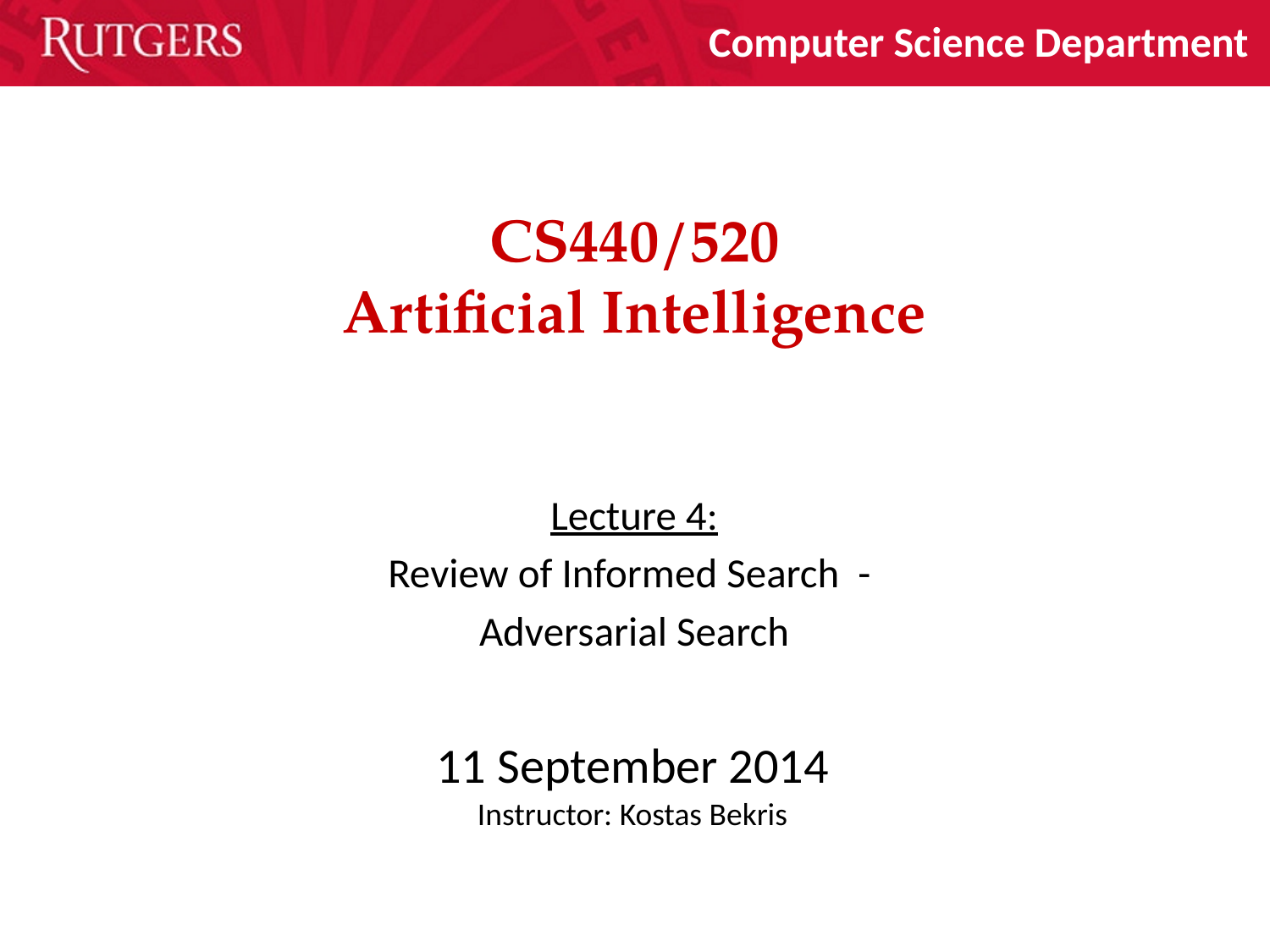

Computer Science Department
# CS440/520 Artificial Intelligence
Lecture 4:
Review of Informed Search  -
Adversarial Search
11 September 2014
Instructor: Kostas Bekris